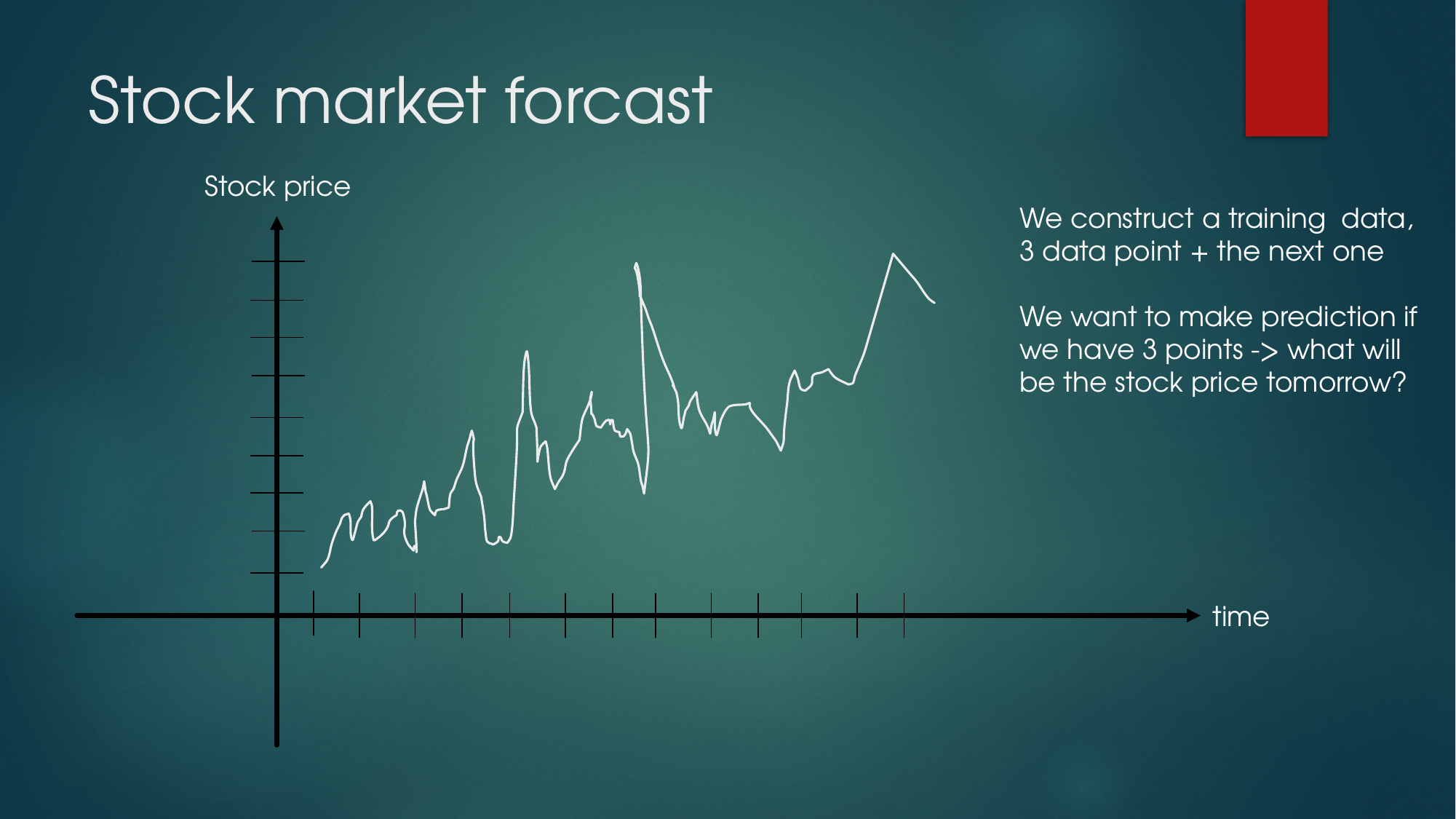

# Stock market forcast
Stock price
We construct a training  data,
3 data point + the next one

We want to make prediction if
we have 3 points -> what will
be the stock price tomorrow?

time